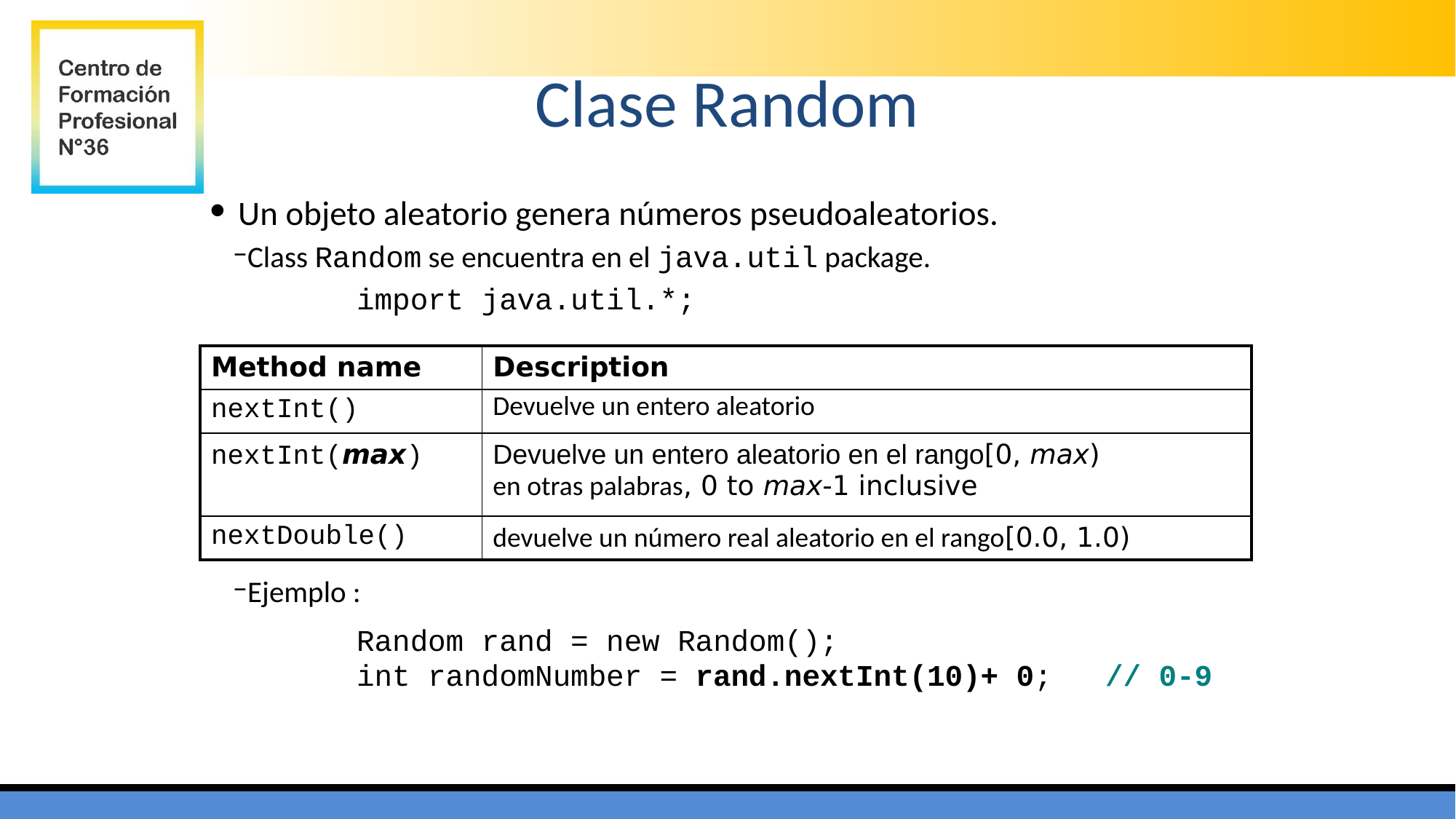

Clase Random
Un objeto aleatorio genera números pseudoaleatorios.
Class Random se encuentra en el java.util package.
	import java.util.*;

Ejemplo :

	Random rand = new Random();
	int randomNumber = rand.nextInt(10)+ 0;   // 0-9
| Method name | Description |
| --- | --- |
| nextInt() | Devuelve un entero aleatorio |
| nextInt(max) | Devuelve un entero aleatorio en el rango[0, max) en otras palabras, 0 to max-1 inclusive |
| nextDouble() | devuelve un número real aleatorio en el rango[0.0, 1.0) |